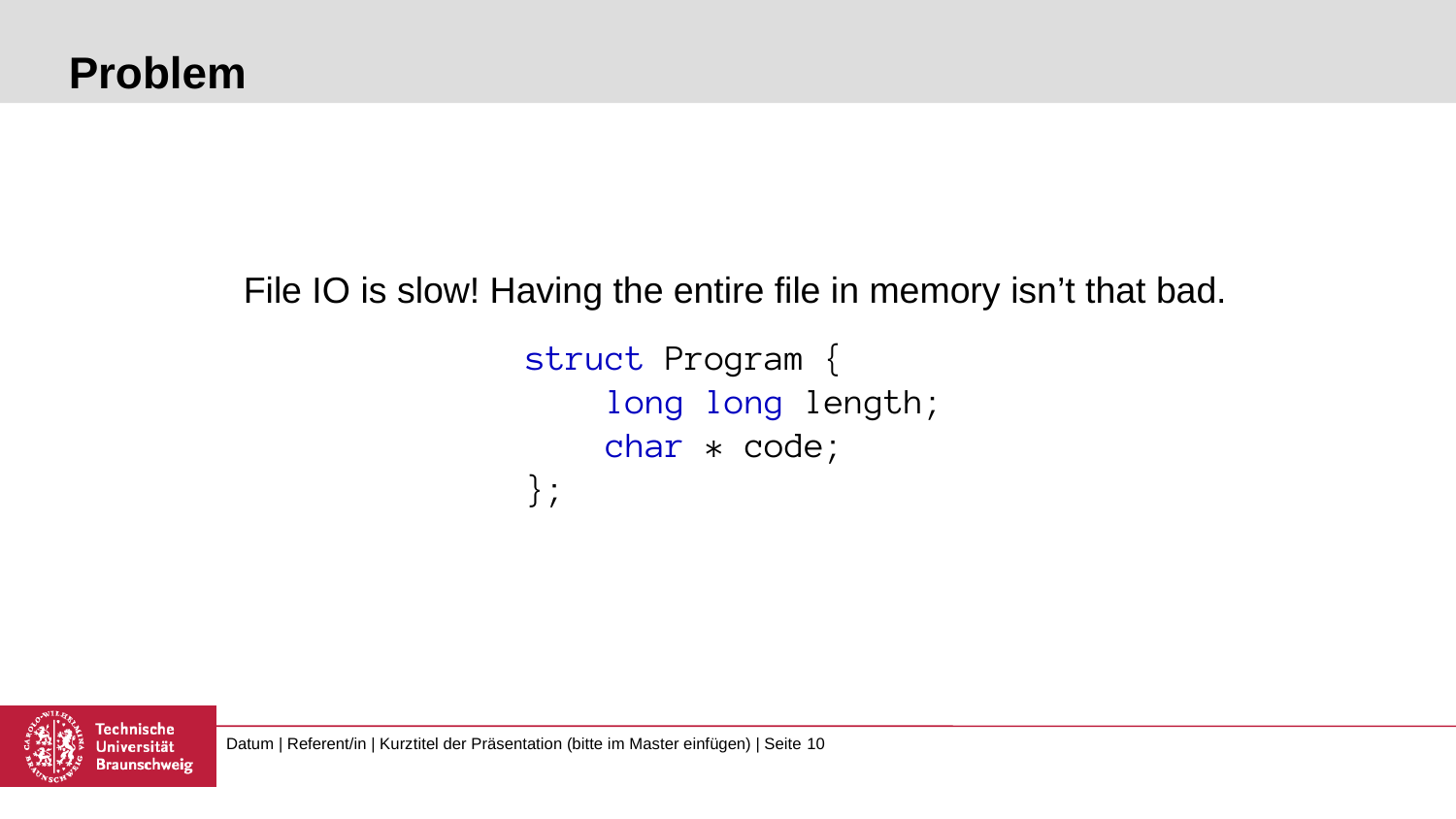

# Problem
File IO is slow! Having the entire file in memory isn’t that bad.
struct Program {
    long long length;
    char * code;
};